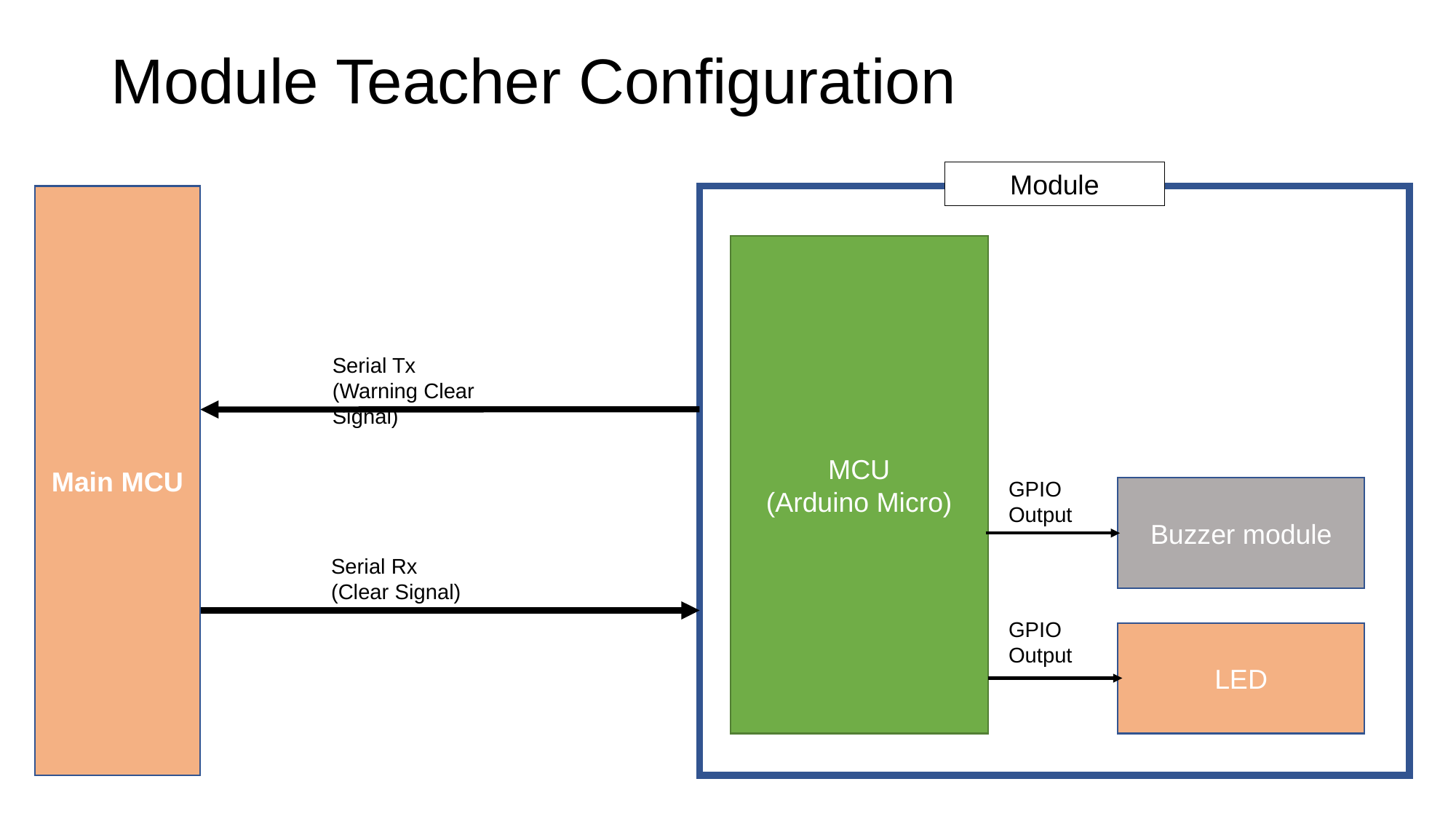

# Module Teacher Configuration
Module
Main MCU

MCU
(Arduino Micro)
Serial Tx
(Warning Clear Signal)
GPIO Output
Buzzer module
Serial Rx
(Clear Signal)
GPIO Output
LED